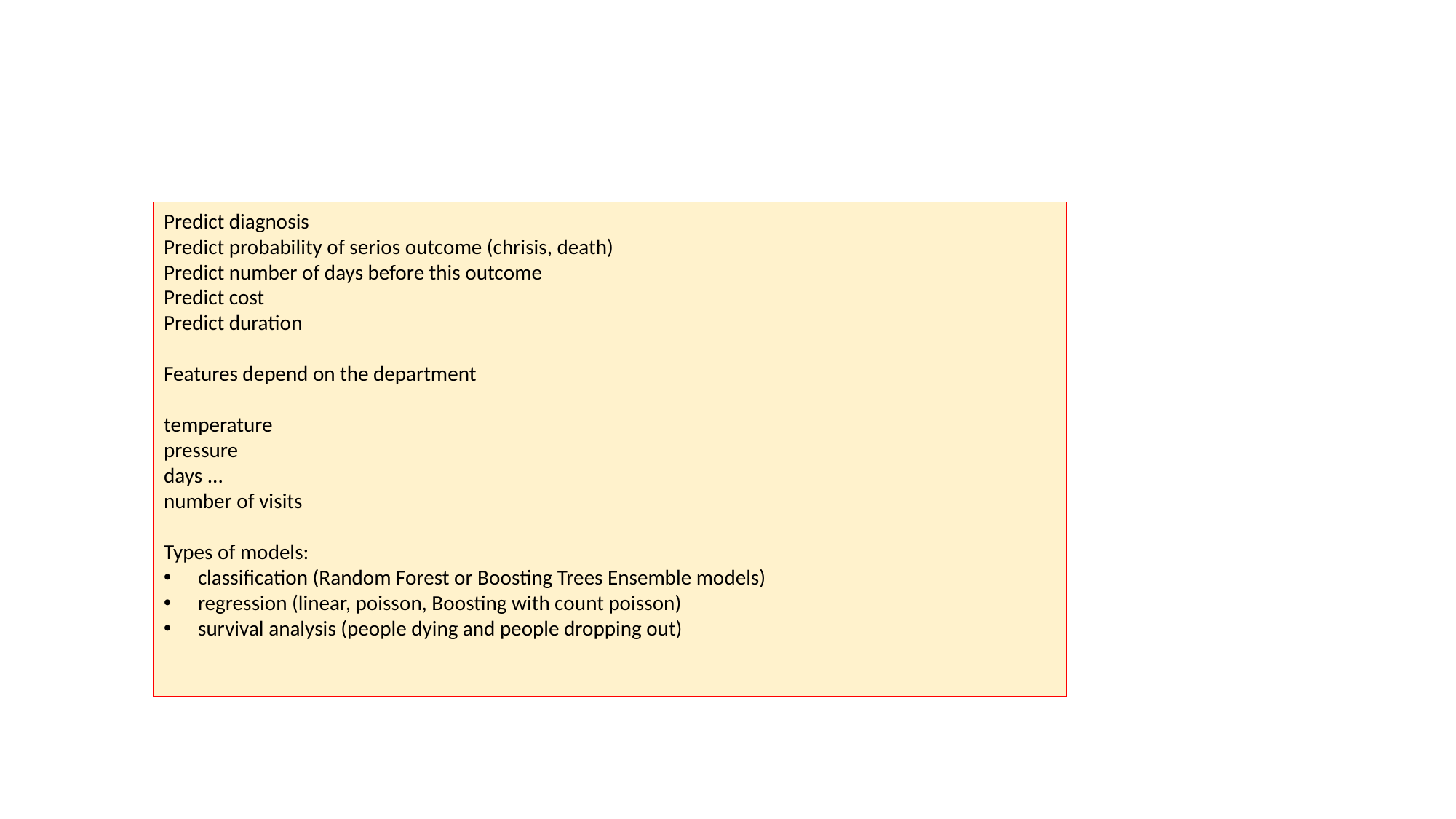

Predict diagnosis
Predict probability of serios outcome (chrisis, death)
Predict number of days before this outcome
Predict cost
Predict duration

Features depend on the department

temperature
pressure
days ...
number of visits

Types of models:
classification (Random Forest or Boosting Trees Ensemble models)
regression (linear, poisson, Boosting with count poisson)
survival analysis (people dying and people dropping out)